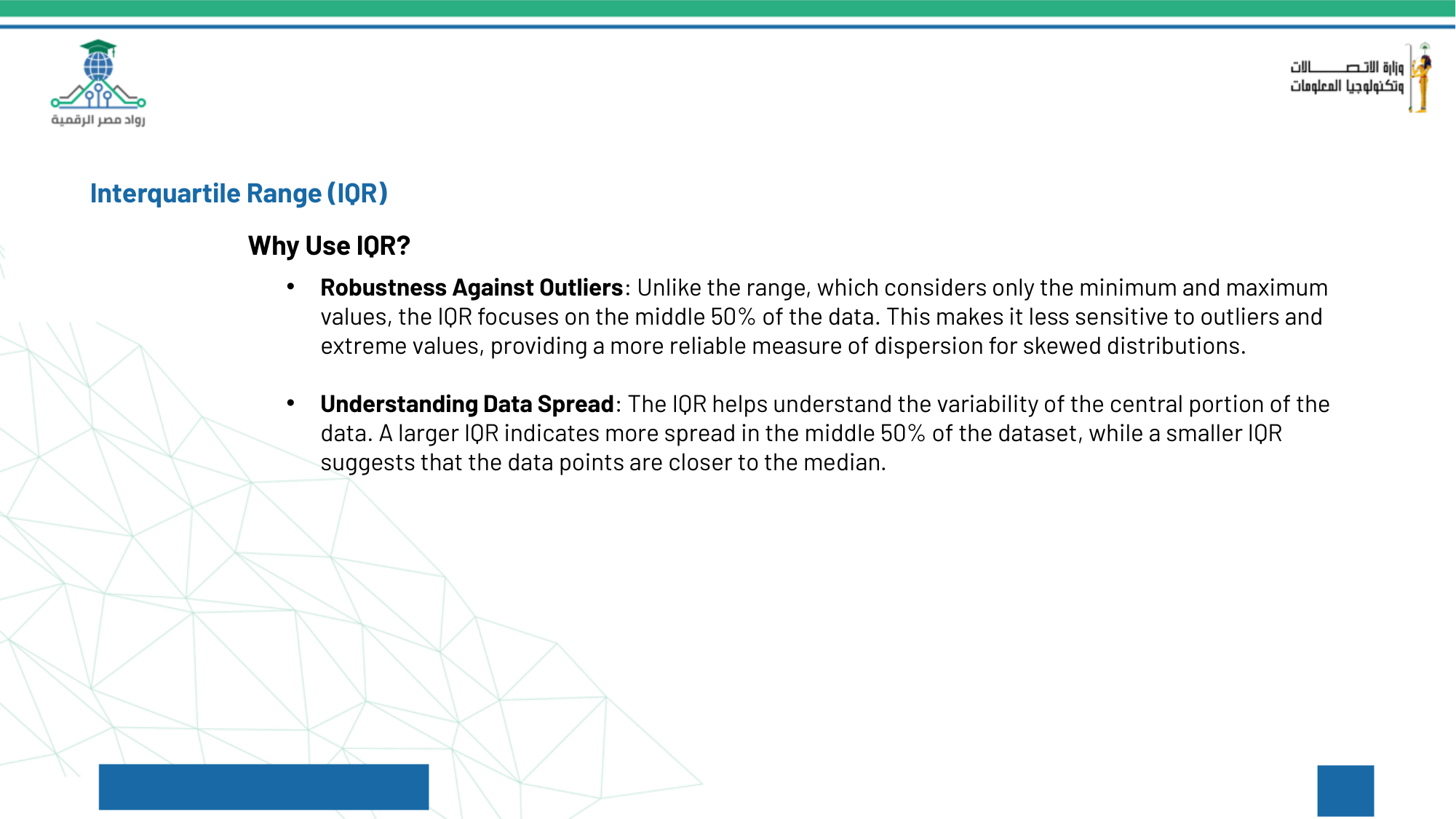

Interquartile Range (IQR)
Why Use IQR?
Robustness Against Outliers: Unlike the range, which considers only the minimum and maximum values, the IQR focuses on the middle 50% of the data. This makes it less sensitive to outliers and extreme values, providing a more reliable measure of dispersion for skewed distributions.

Understanding Data Spread: The IQR helps understand the variability of the central portion of the data. A larger IQR indicates more spread in the middle 50% of the dataset, while a smaller IQR suggests that the data points are closer to the median.